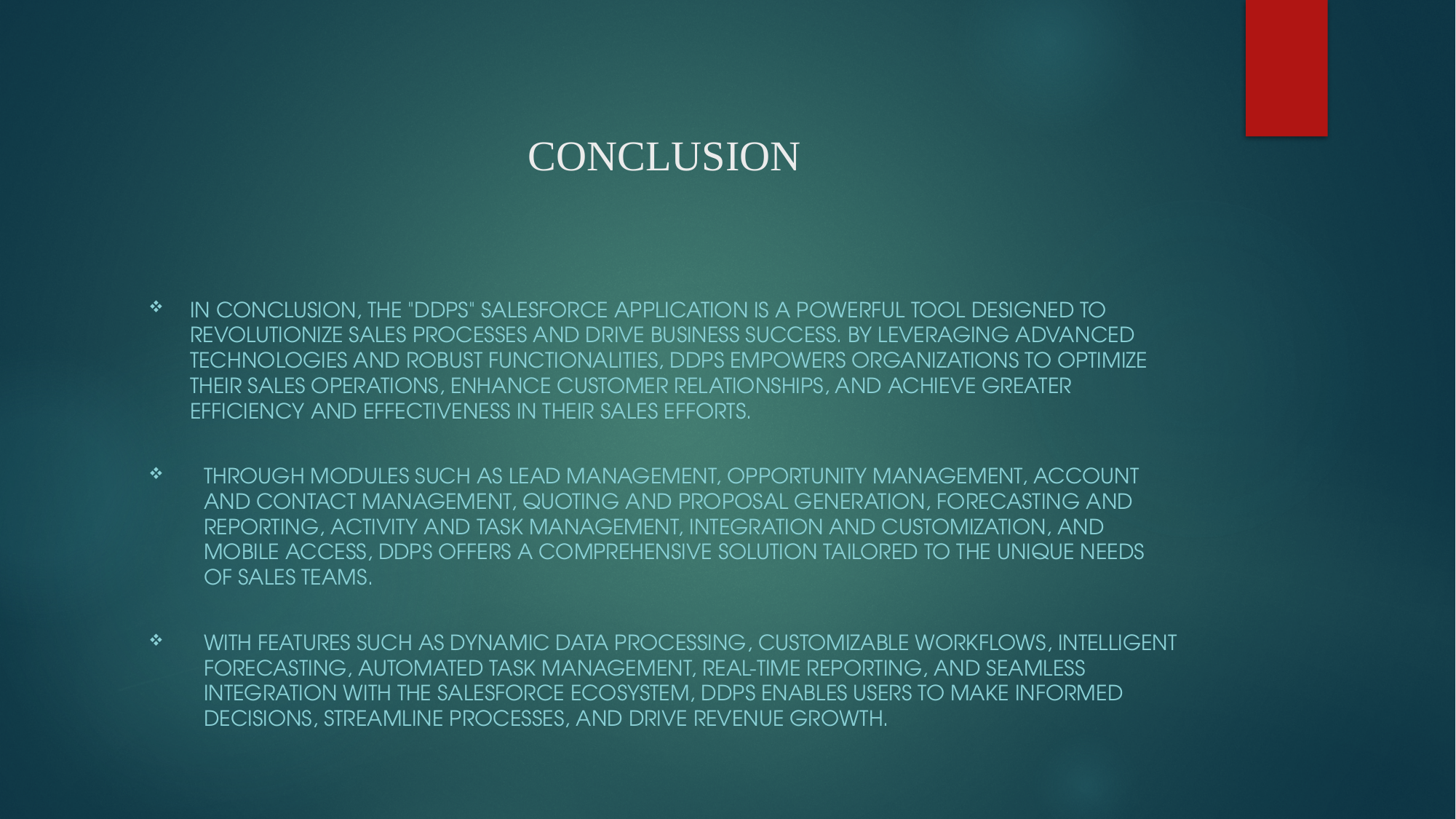

# CONCLUSION

In conclusion, the "DDPS" Salesforce application is a powerful tool designed to revolutionize sales processes and drive business success. By leveraging advanced technologies and robust functionalities, DDPS empowers organizations to optimize their sales operations, enhance customer relationships, and achieve greater efficiency and effectiveness in their sales efforts.

Through modules such as lead management, opportunity management, account and contact management, quoting and proposal generation, forecasting and reporting, activity and task management, integration and customization, and mobile access, DDPS offers a comprehensive solution tailored to the unique needs of sales teams.

With features such as dynamic data processing, customizable workflows, intelligent forecasting, automated task management, real-time reporting, and seamless integration with the Salesforce ecosystem, DDPS enables users to make informed decisions, streamline processes, and drive revenue growth.